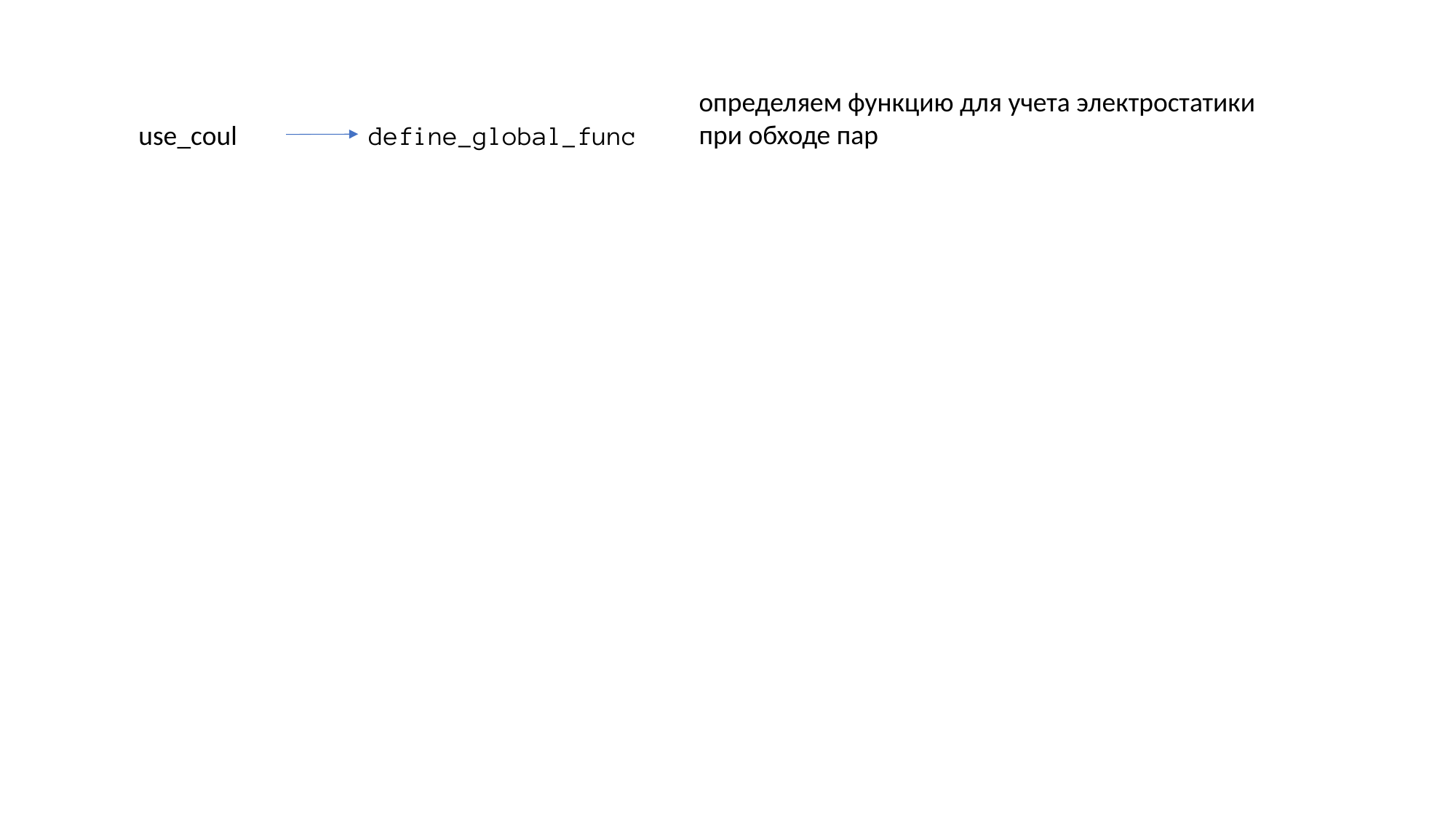

определяем функцию для учета электростатики при обходе пар
use_coul
define_global_func